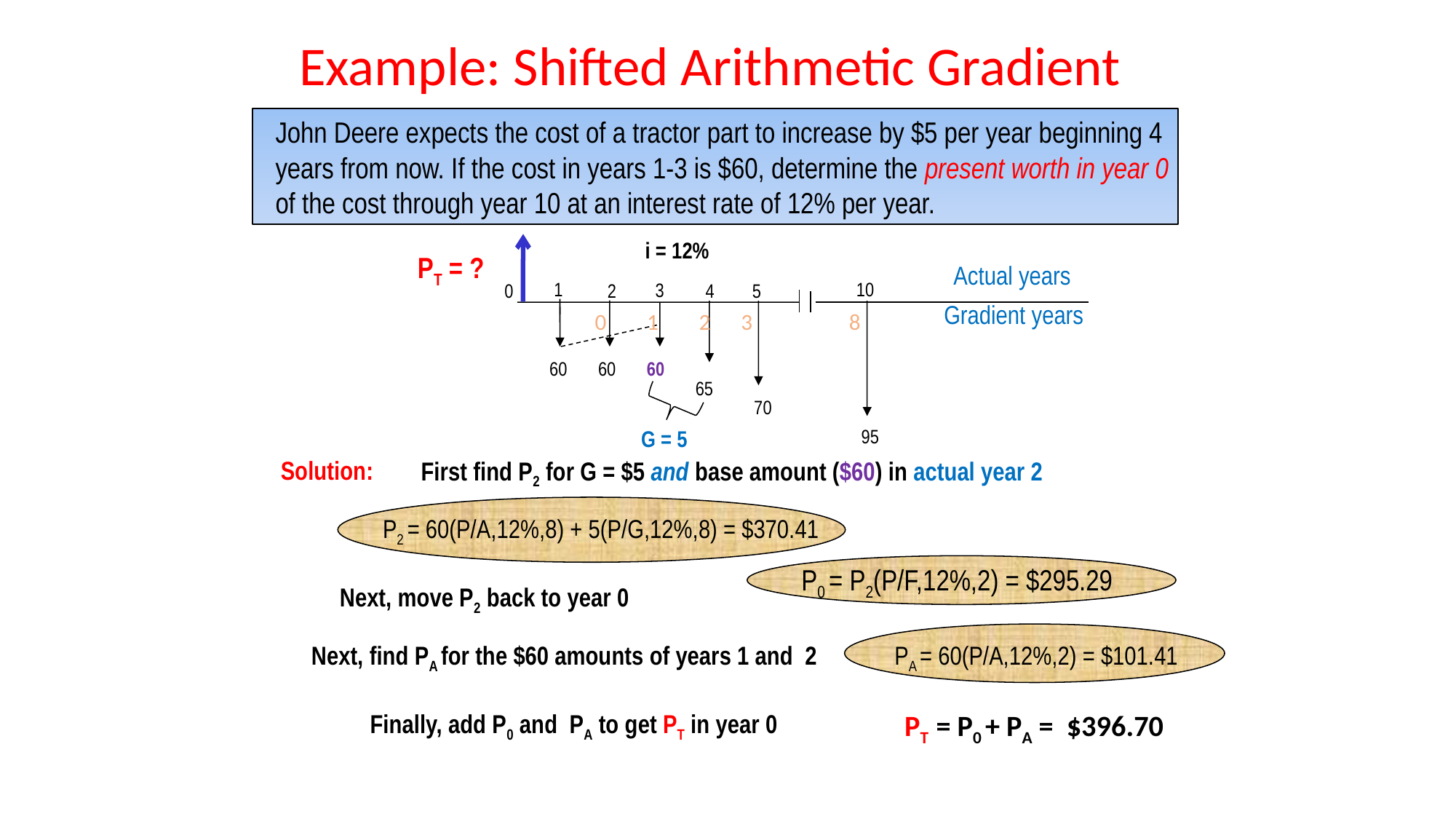

Example: Shifted Arithmetic Gradient
John Deere expects the cost of a tractor part to increase by $5 per year beginning 4 years from now. If the cost in years 1-3 is $60, determine the present worth in year 0 of the cost through year 10 at an interest rate of 12% per year.

i = 12%
PT = ?
Actual years
1
10
3
0

2
4
5
Gradient years

  0        1        2      3                   8

60
60
60
65

70
95
G = 5
Solution:
First find P2 for G = $5 and base amount ($60) in actual year 2

P2 = 60(P/A,12%,8) + 5(P/G,12%,8) = $370.41

P0 = P2(P/F,12%,2) = $295.29
Next, move P2 back to year 0

Next, find PA for the $60 amounts of years 1 and  2
PA = 60(P/A,12%,2) = $101.41
Finally, add P0 and  PA to get PT in year 0
PT  = P0 + PA =  $396.70